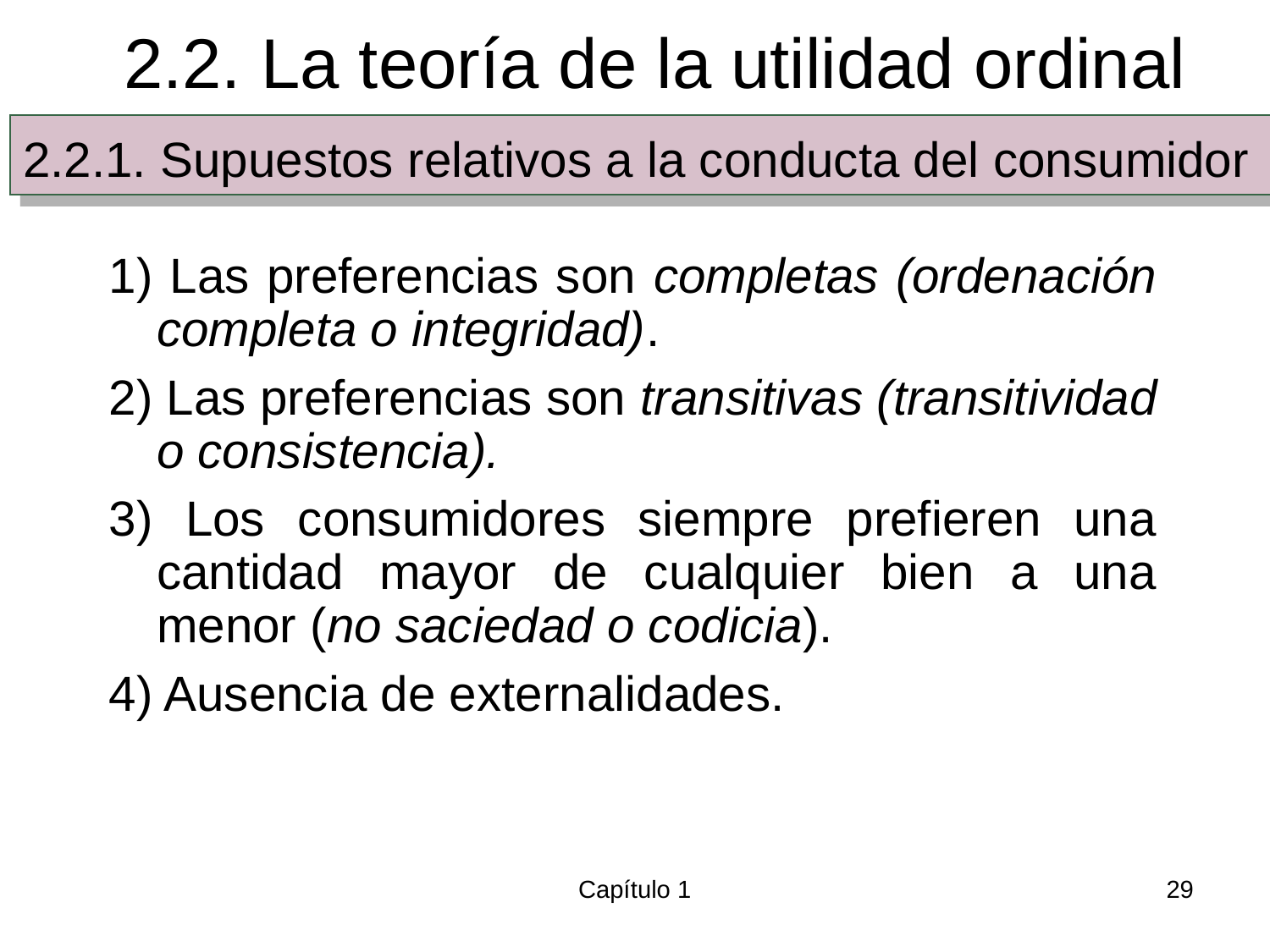

# 2.2. La teoría de la utilidad ordinal
2.2.1. Supuestos relativos a la conducta del consumidor
1) Las preferencias son completas (ordenación completa o integridad).
2) Las preferencias son transitivas (transitividad o consistencia).
3) Los consumidores siempre prefieren una cantidad mayor de cualquier bien a una menor (no saciedad o codicia).
4) Ausencia de externalidades.
Capítulo 1
29